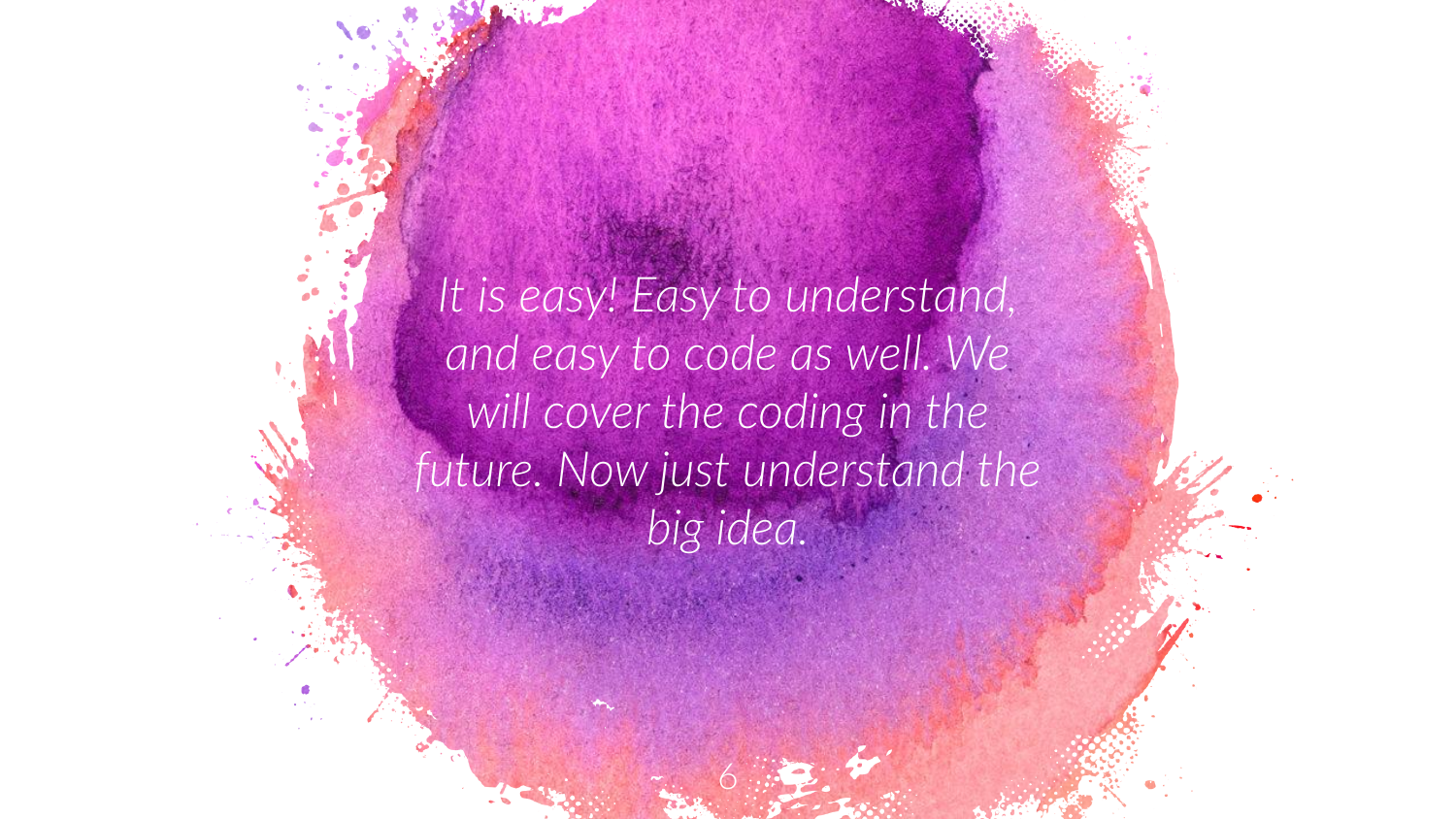

It is easy! Easy to understand, and easy to code as well. We will cover the coding in the future. Now just understand the big idea.
6